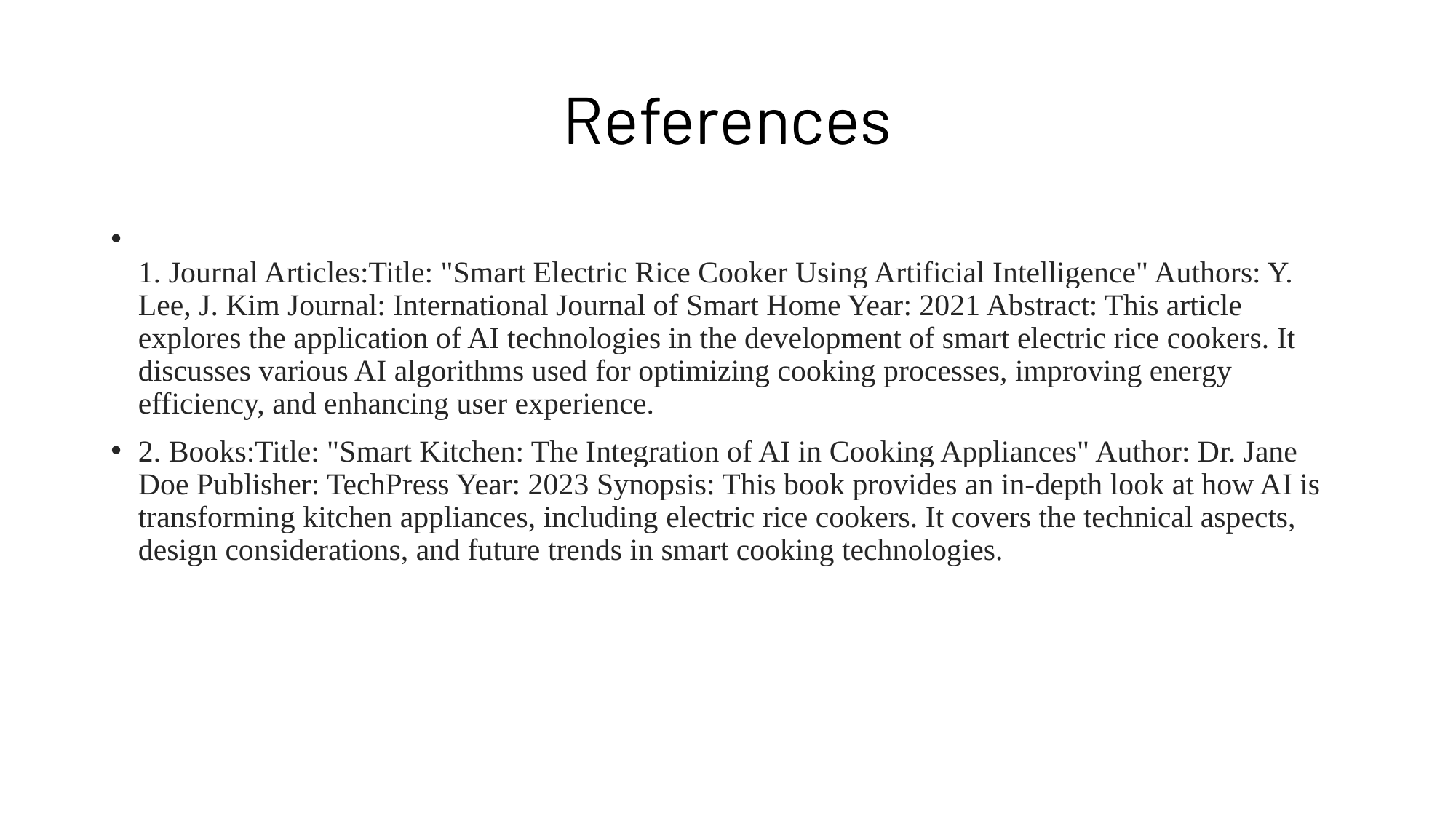

# References
1. Journal Articles:Title: "Smart Electric Rice Cooker Using Artificial Intelligence" Authors: Y. Lee, J. Kim Journal: International Journal of Smart Home Year: 2021 Abstract: This article explores the application of AI technologies in the development of smart electric rice cookers. It discusses various AI algorithms used for optimizing cooking processes, improving energy efficiency, and enhancing user experience.
2. Books:Title: "Smart Kitchen: The Integration of AI in Cooking Appliances" Author: Dr. Jane Doe Publisher: TechPress Year: 2023 Synopsis: This book provides an in-depth look at how AI is transforming kitchen appliances, including electric rice cookers. It covers the technical aspects, design considerations, and future trends in smart cooking technologies.